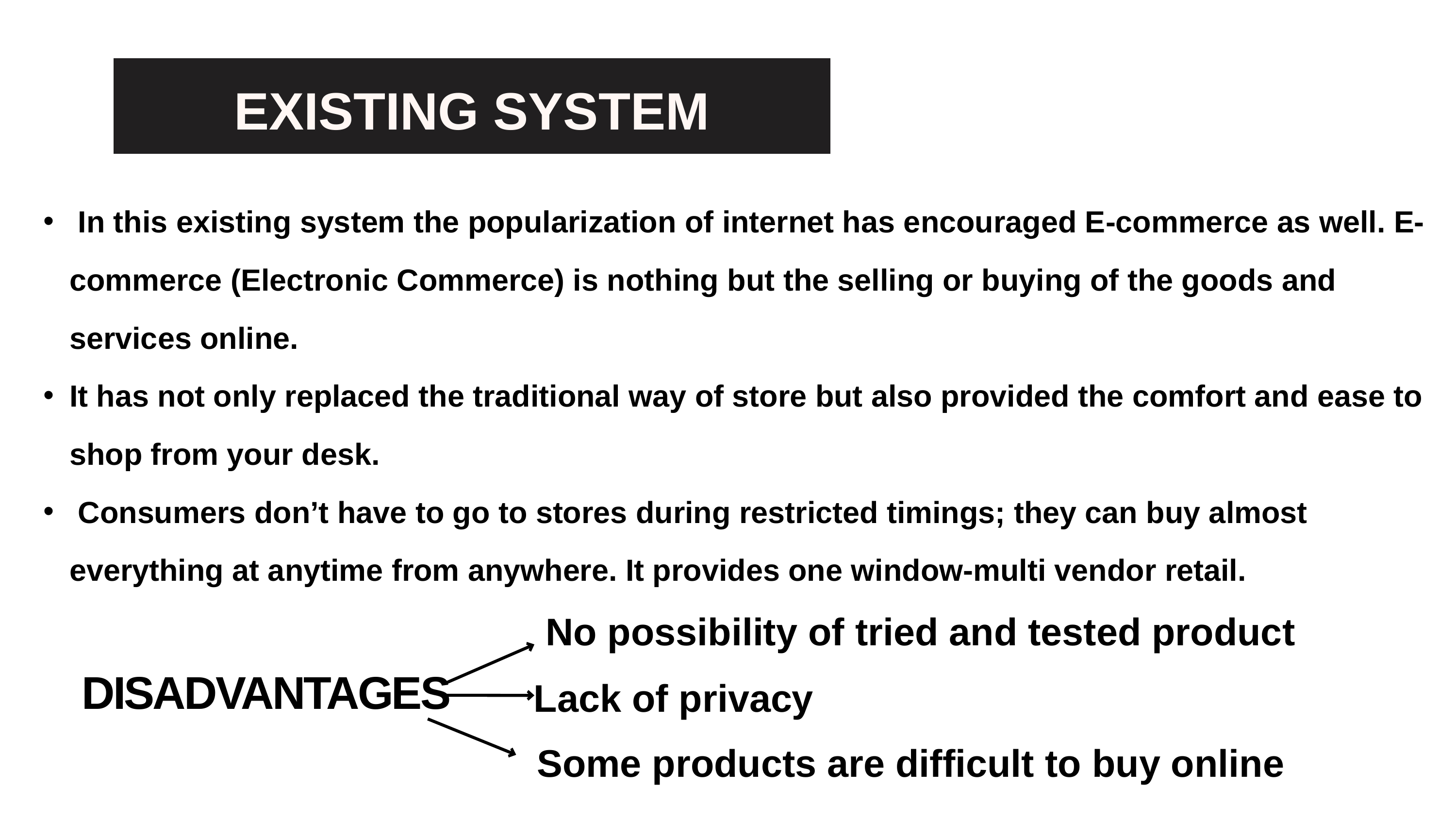

EXISTING SYSTEM
 In this existing system the popularization of internet has encouraged E-commerce as well. E-commerce (Electronic Commerce) is nothing but the selling or buying of the goods and services online.
It has not only replaced the traditional way of store but also provided the comfort and ease to shop from your desk.
 Consumers don’t have to go to stores during restricted timings; they can buy almost everything at anytime from anywhere. It provides one window-multi vendor retail.

No possibility of tried and tested product

 Lack of privacy

DISADVANTAGES

 Some products are difficult to buy online